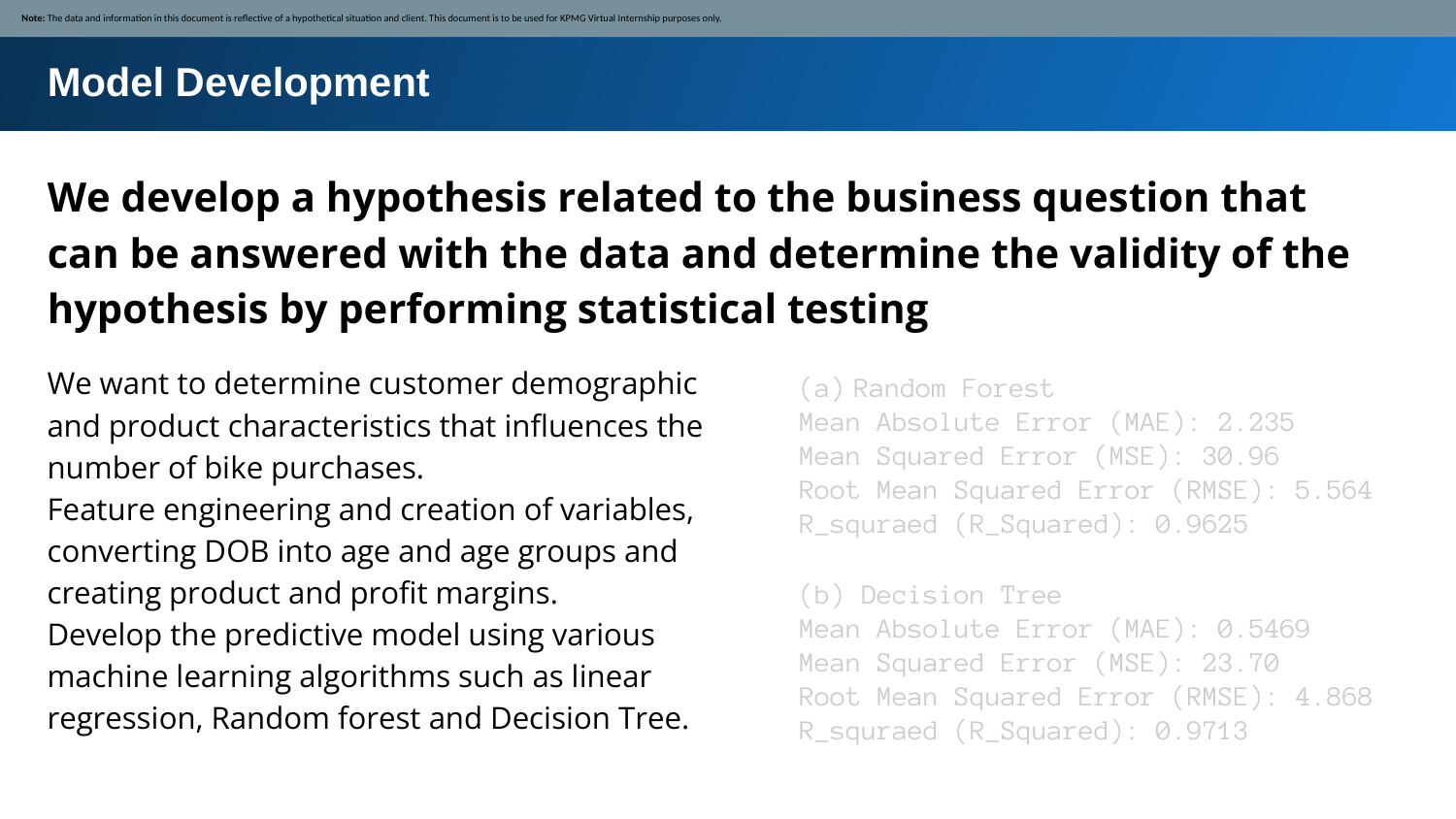

Note: The data and information in this document is reflective of a hypothetical situation and client. This document is to be used for KPMG Virtual Internship purposes only.
Model Development
We develop a hypothesis related to the business question that can be answered with the data and determine the validity of the hypothesis by performing statistical testing
We want to determine customer demographic and product characteristics that influences the number of bike purchases.
Feature engineering and creation of variables, converting DOB into age and age groups and creating product and profit margins.
Develop the predictive model using various machine learning algorithms such as linear regression, Random forest and Decision Tree.
Random Forest
Mean Absolute Error (MAE): 2.235
Mean Squared Error (MSE): 30.96
Root Mean Squared Error (RMSE): 5.564
R_squraed (R_Squared): 0.9625
(b) Decision Tree
Mean Absolute Error (MAE): 0.5469
Mean Squared Error (MSE): 23.70
Root Mean Squared Error (RMSE): 4.868
R_squraed (R_Squared): 0.9713